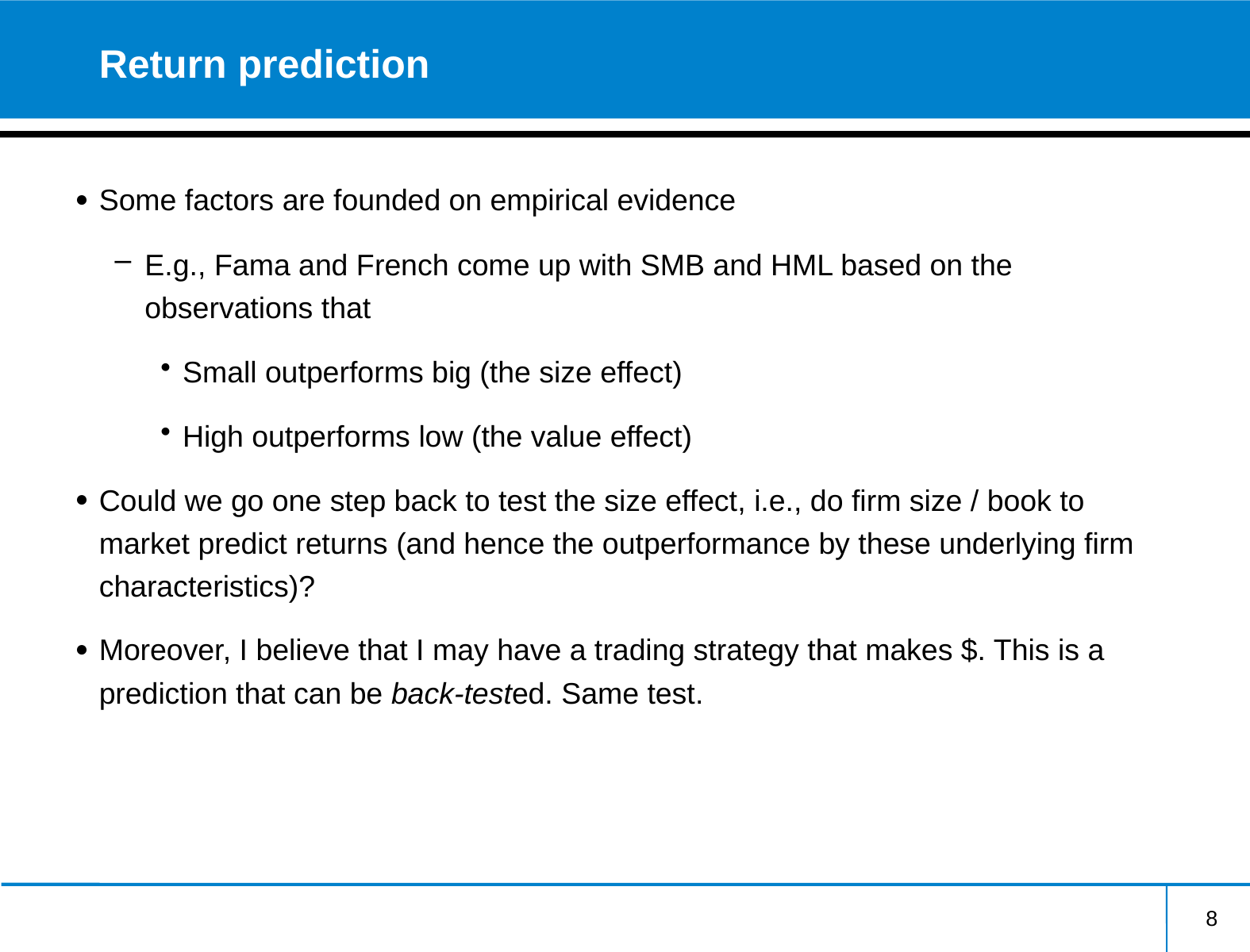

# Return prediction
Some factors are founded on empirical evidence
E.g., Fama and French come up with SMB and HML based on the observations that
Small outperforms big (the size effect)
High outperforms low (the value effect)
Could we go one step back to test the size effect, i.e., do firm size / book to market predict returns (and hence the outperformance by these underlying firm characteristics)?
Moreover, I believe that I may have a trading strategy that makes $. This is a prediction that can be back-tested. Same test.
8